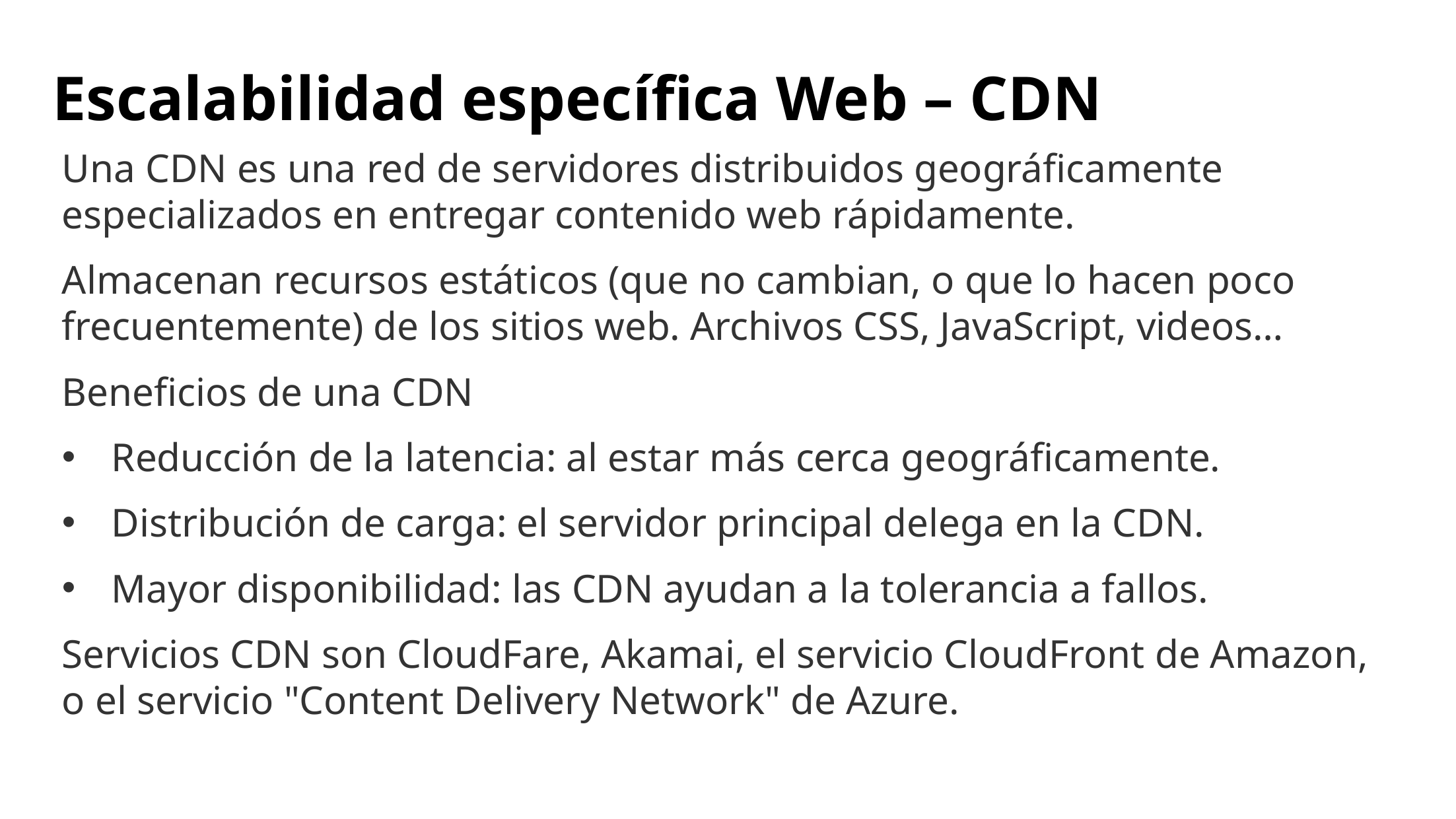

# Escalabilidad específica Web – CDN
Una CDN es una red de servidores distribuidos geográficamente especializados en entregar contenido web rápidamente.
Almacenan recursos estáticos (que no cambian, o que lo hacen poco frecuentemente) de los sitios web. Archivos CSS, JavaScript, videos…
Beneficios de una CDN
Reducción de la latencia: al estar más cerca geográficamente.
Distribución de carga: el servidor principal delega en la CDN.
Mayor disponibilidad: las CDN ayudan a la tolerancia a fallos.
Servicios CDN son CloudFare, Akamai, el servicio CloudFront de Amazon, o el servicio "Content Delivery Network" de Azure.